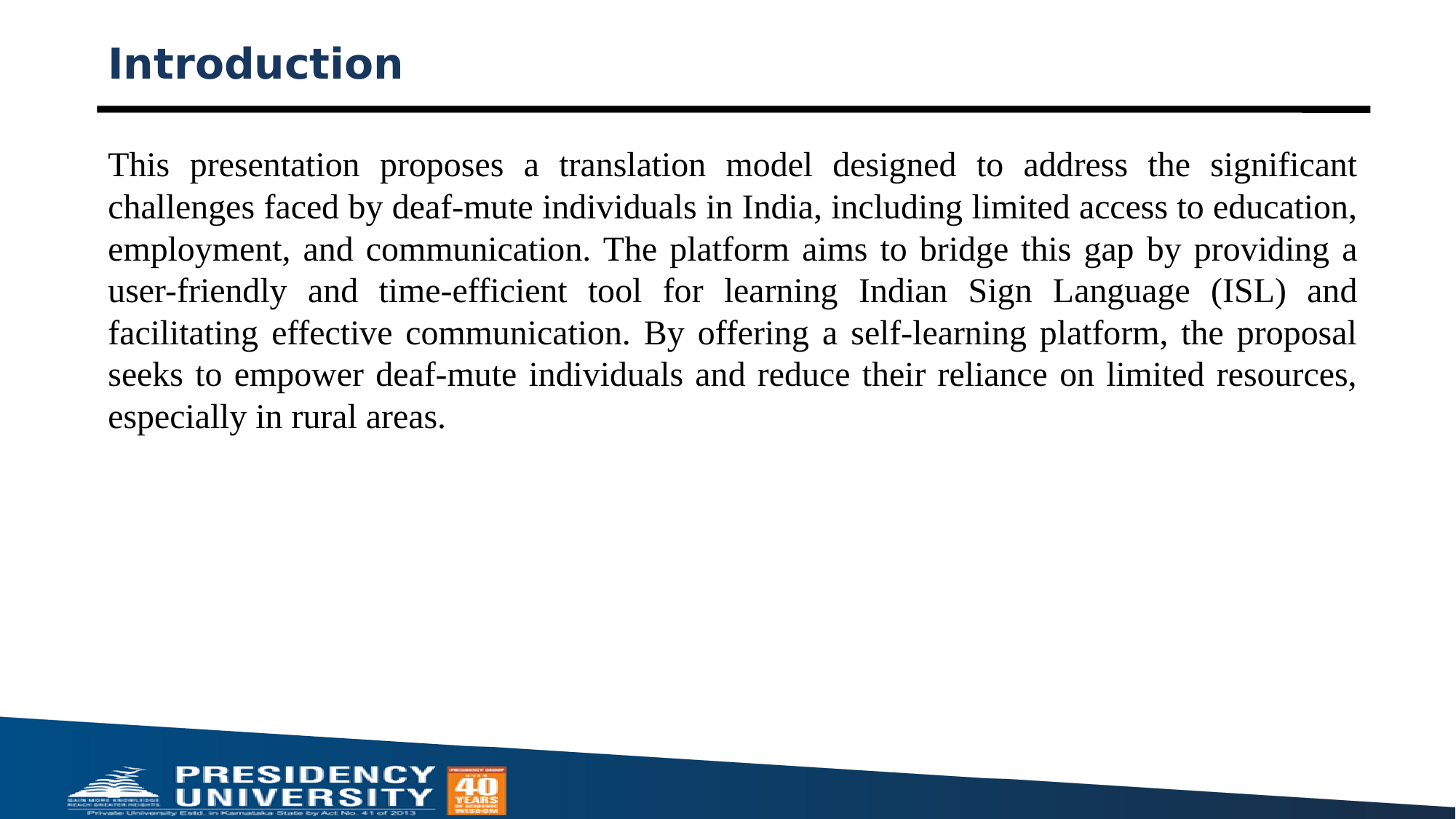

# Introduction
This presentation proposes a translation model designed to address the significant challenges faced by deaf-mute individuals in India, including limited access to education, employment, and communication. The platform aims to bridge this gap by providing a user-friendly and time-efficient tool for learning Indian Sign Language (ISL) and facilitating effective communication. By offering a self-learning platform, the proposal seeks to empower deaf-mute individuals and reduce their reliance on limited resources, especially in rural areas.